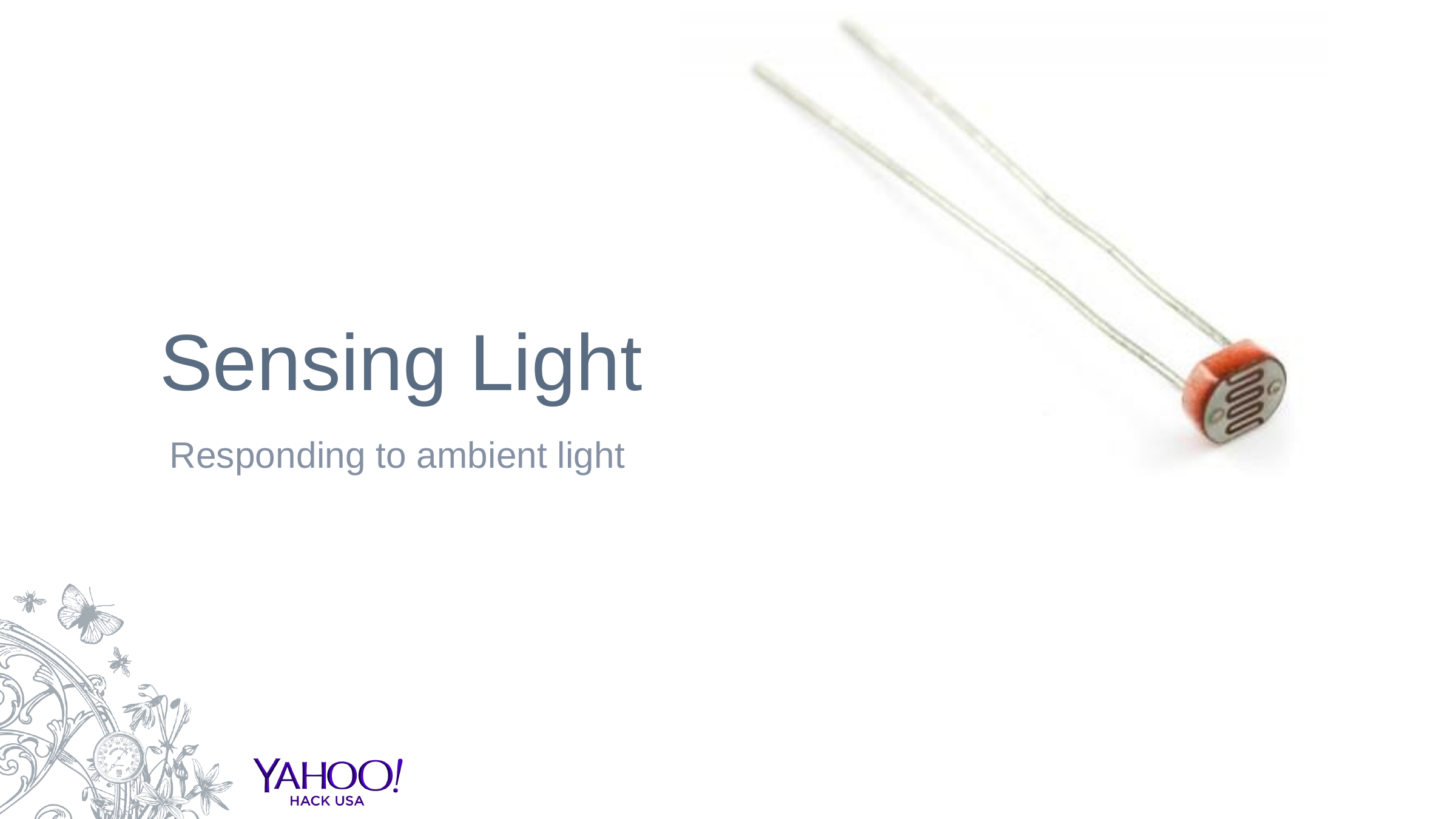

# Sensing Light
Responding to ambient light